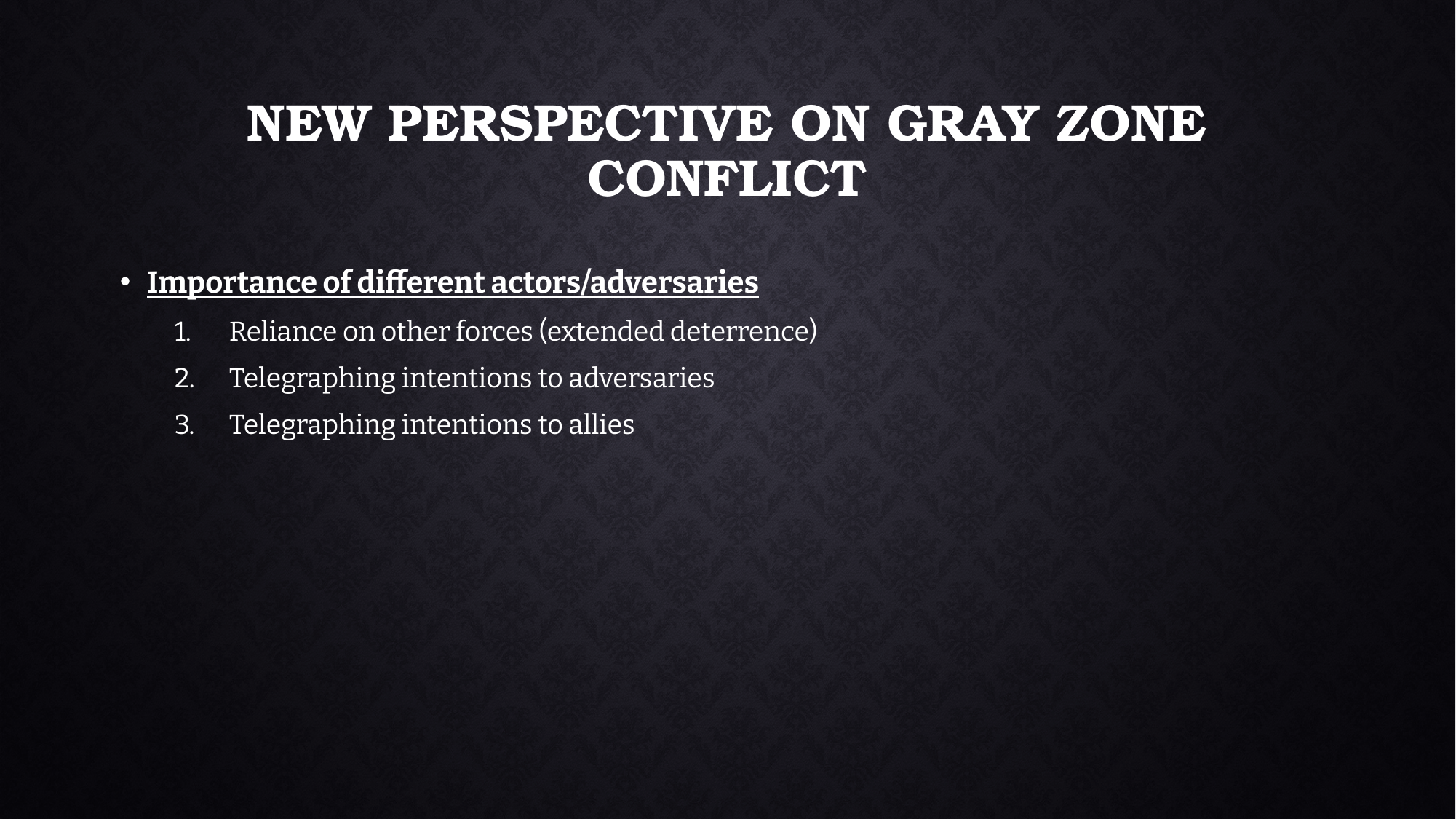

# New Perspective on Gray Zone conflict
Importance of different actors/adversaries
Reliance on other forces (extended deterrence)
Telegraphing intentions to adversaries
Telegraphing intentions to allies